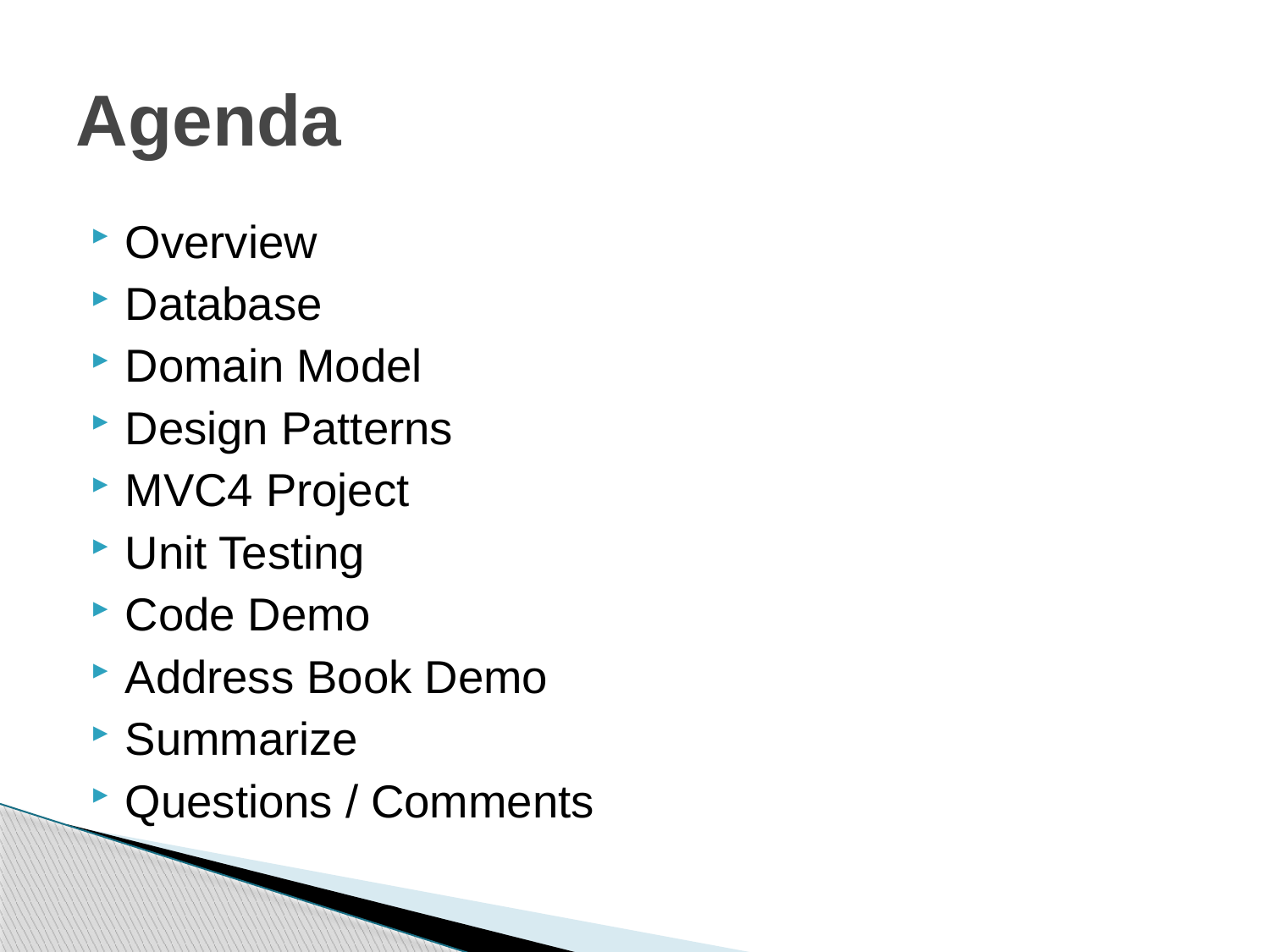

# Agenda
Overview
Database
Domain Model
Design Patterns
MVC4 Project
Unit Testing
Code Demo
Address Book Demo
Summarize
Questions / Comments